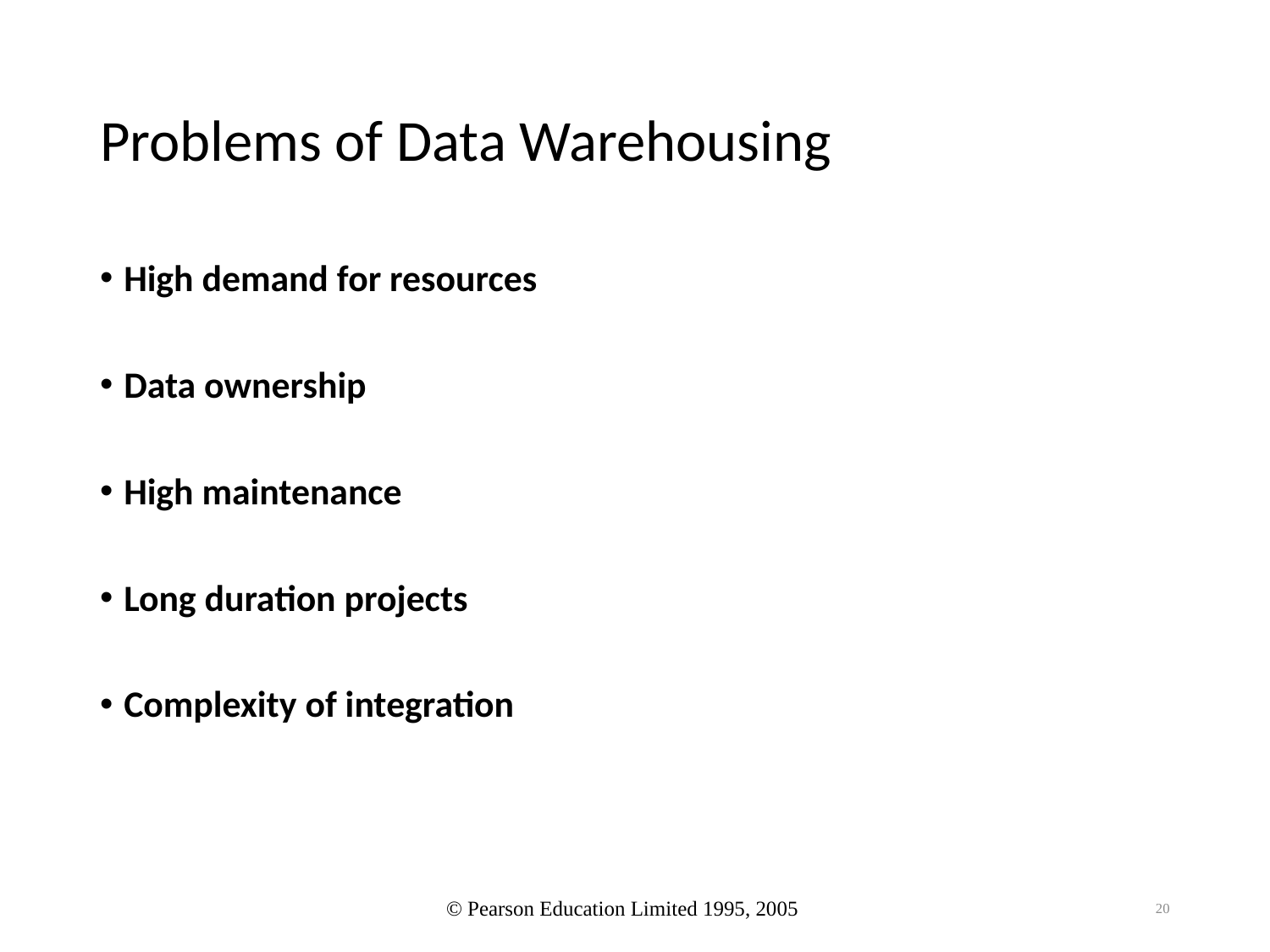

# Problems of Data Warehousing
High demand for resources

Data ownership

High maintenance

Long duration projects

Complexity of integration
20
© Pearson Education Limited 1995, 2005